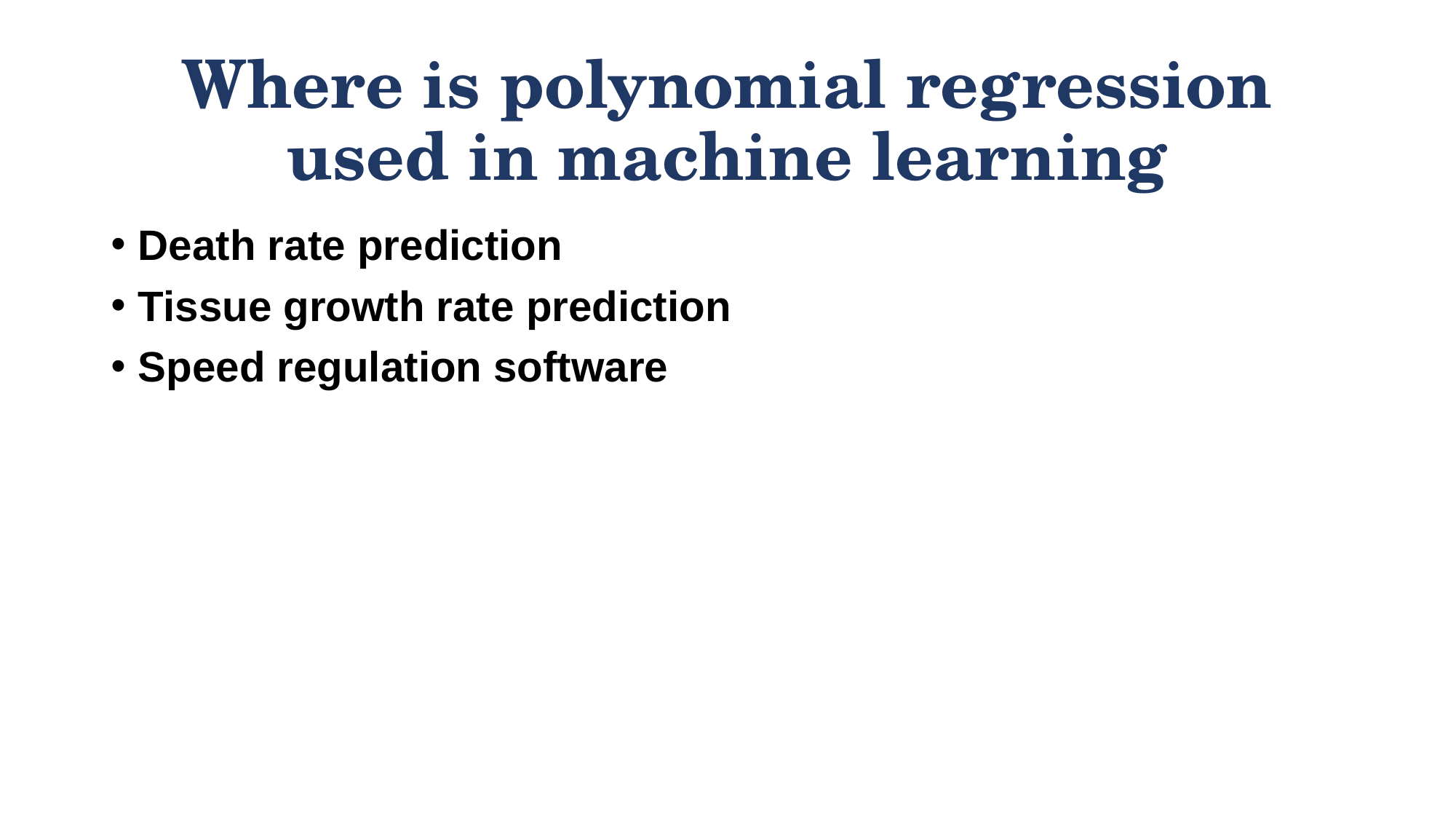

# Where is polynomial regression used in machine learning
Death rate prediction
Tissue growth rate prediction
Speed regulation software